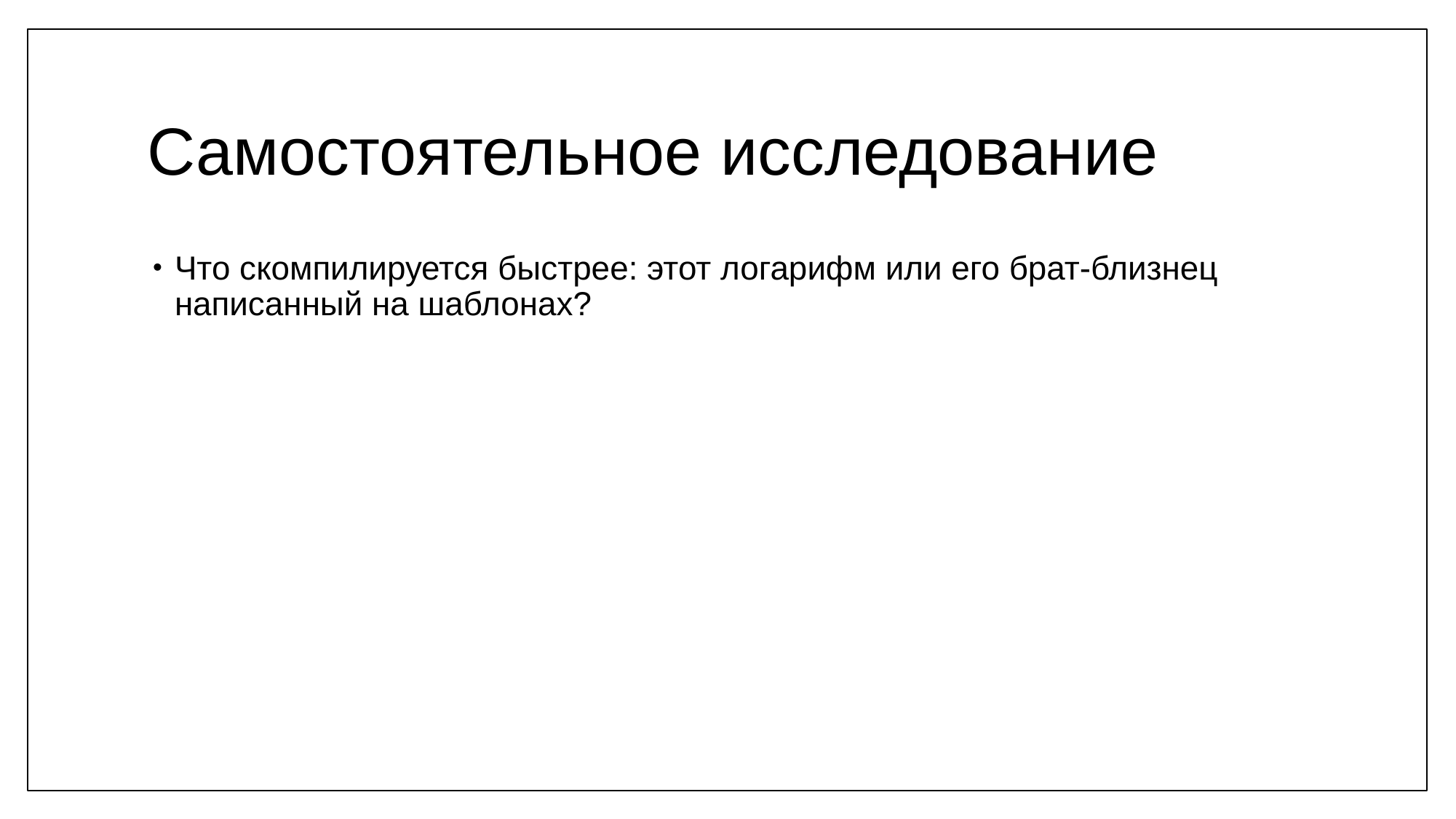

# Самостоятельное исследование
Что скомпилируется быстрее: этот логарифм или его брат-близнец написанный на шаблонах?